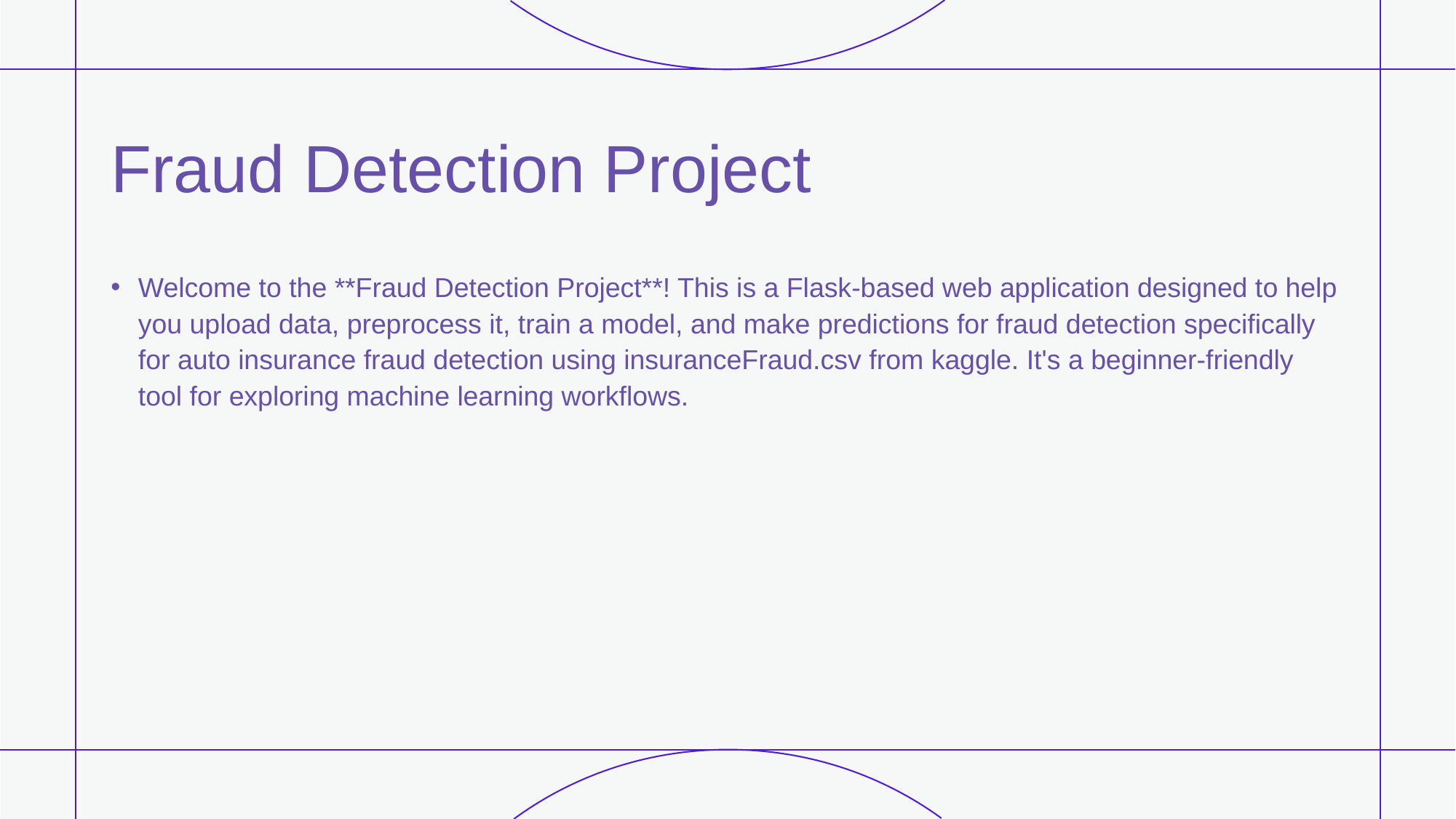

# Fraud Detection Project
Welcome to the **Fraud Detection Project**! This is a Flask-based web application designed to help you upload data, preprocess it, train a model, and make predictions for fraud detection specifically for auto insurance fraud detection using insuranceFraud.csv from kaggle. It's a beginner-friendly tool for exploring machine learning workflows.